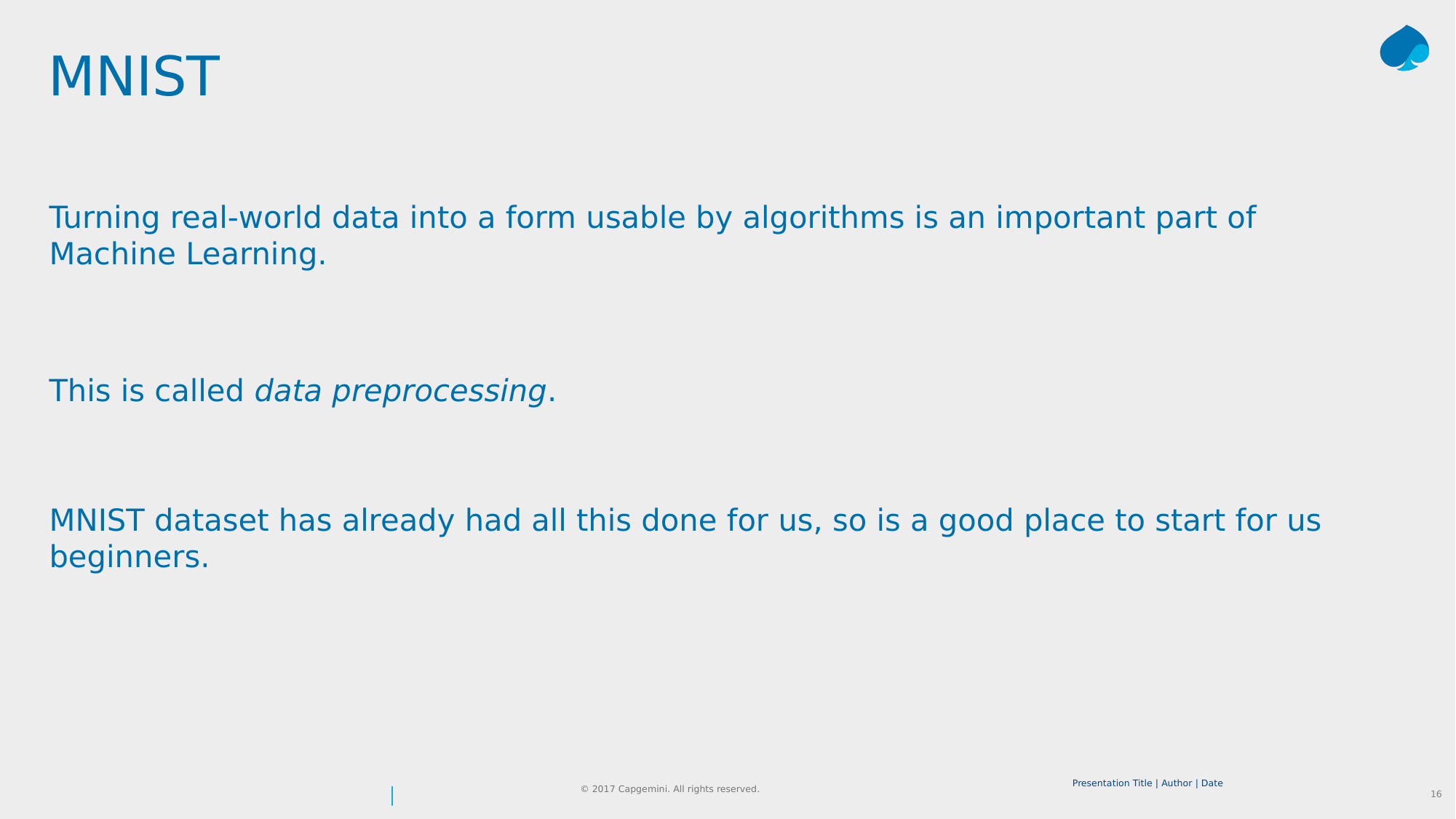

# MNIST
Turning real-world data into a form usable by algorithms is an important part of Machine Learning.

This is called data preprocessing.

MNIST dataset has already had all this done for us, so is a good place to start for us beginners.